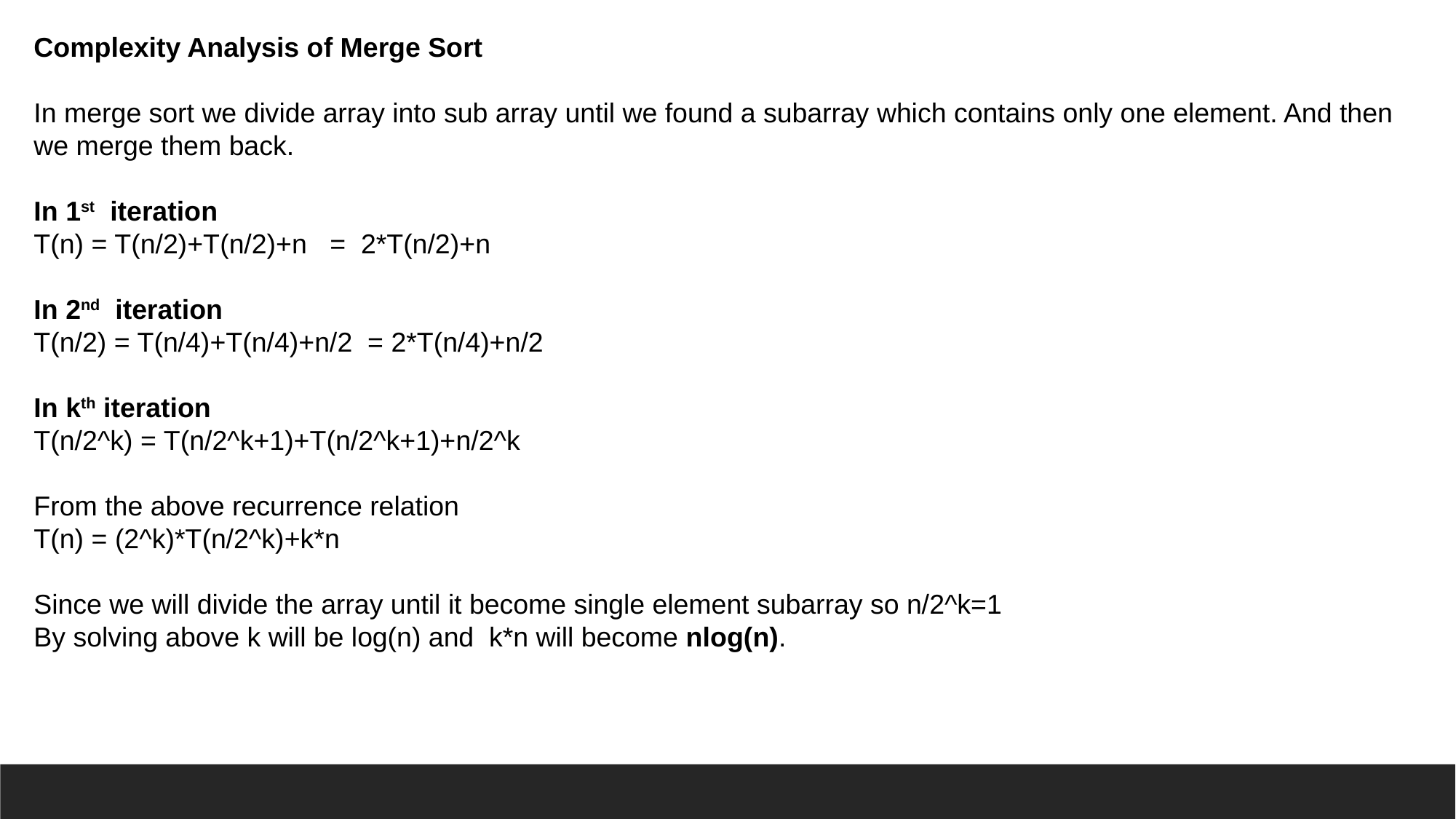

Complexity Analysis of Merge Sort

In merge sort we divide array into sub array until we found a subarray which contains only one element. And then we merge them back.

In 1st  iteration
T(n) = T(n/2)+T(n/2)+n   =  2*T(n/2)+n

In 2nd  iteration
T(n/2) = T(n/4)+T(n/4)+n/2  = 2*T(n/4)+n/2

In kth iteration
T(n/2^k) = T(n/2^k+1)+T(n/2^k+1)+n/2^k

From the above recurrence relation
T(n) = (2^k)*T(n/2^k)+k*n

Since we will divide the array until it become single element subarray so n/2^k=1
By solving above k will be log(n) and  k*n will become nlog(n).